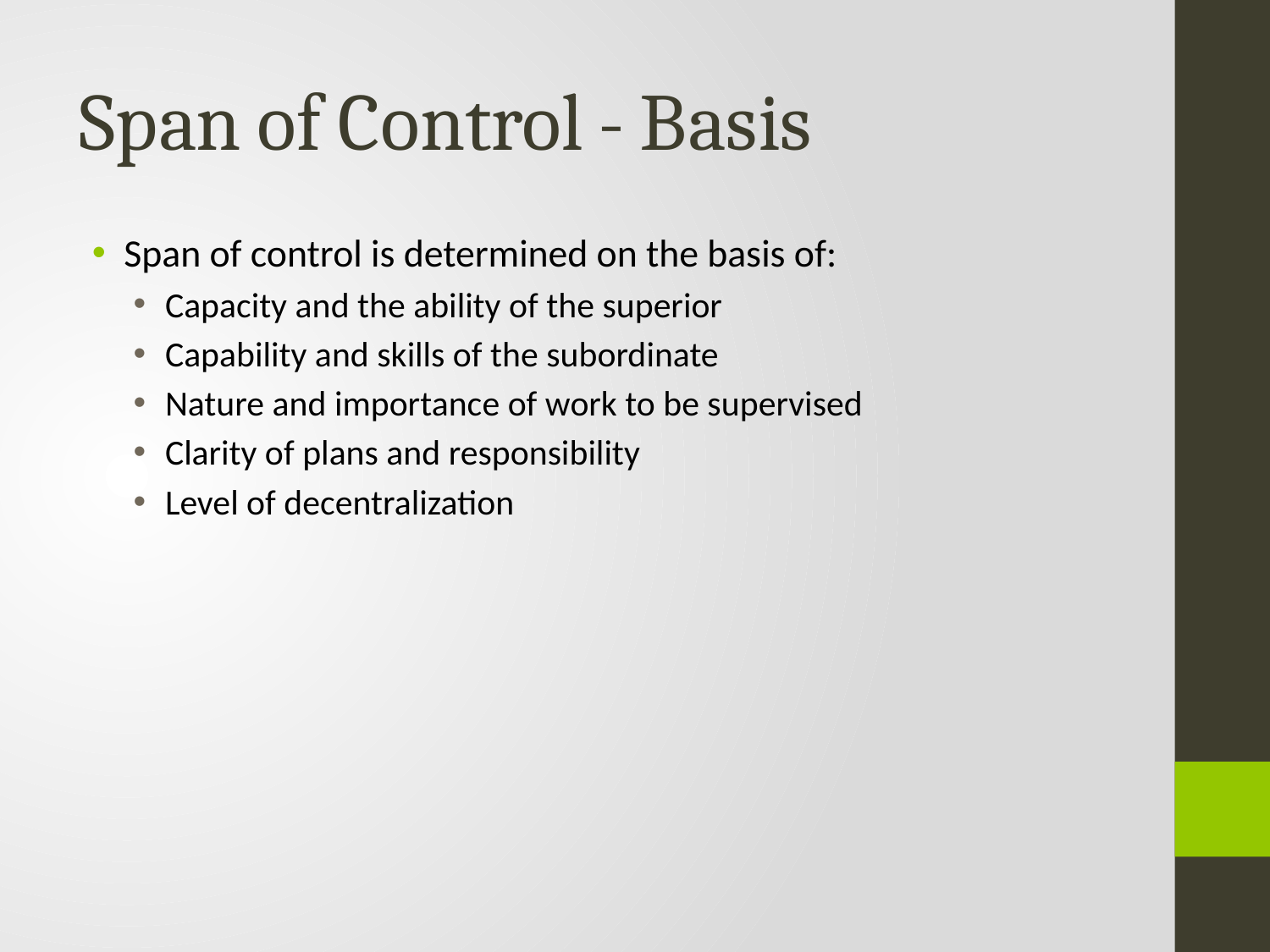

# Span of Control - Basis
Span of control is determined on the basis of:
Capacity and the ability of the superior
Capability and skills of the subordinate
Nature and importance of work to be supervised
Clarity of plans and responsibility
Level of decentralization